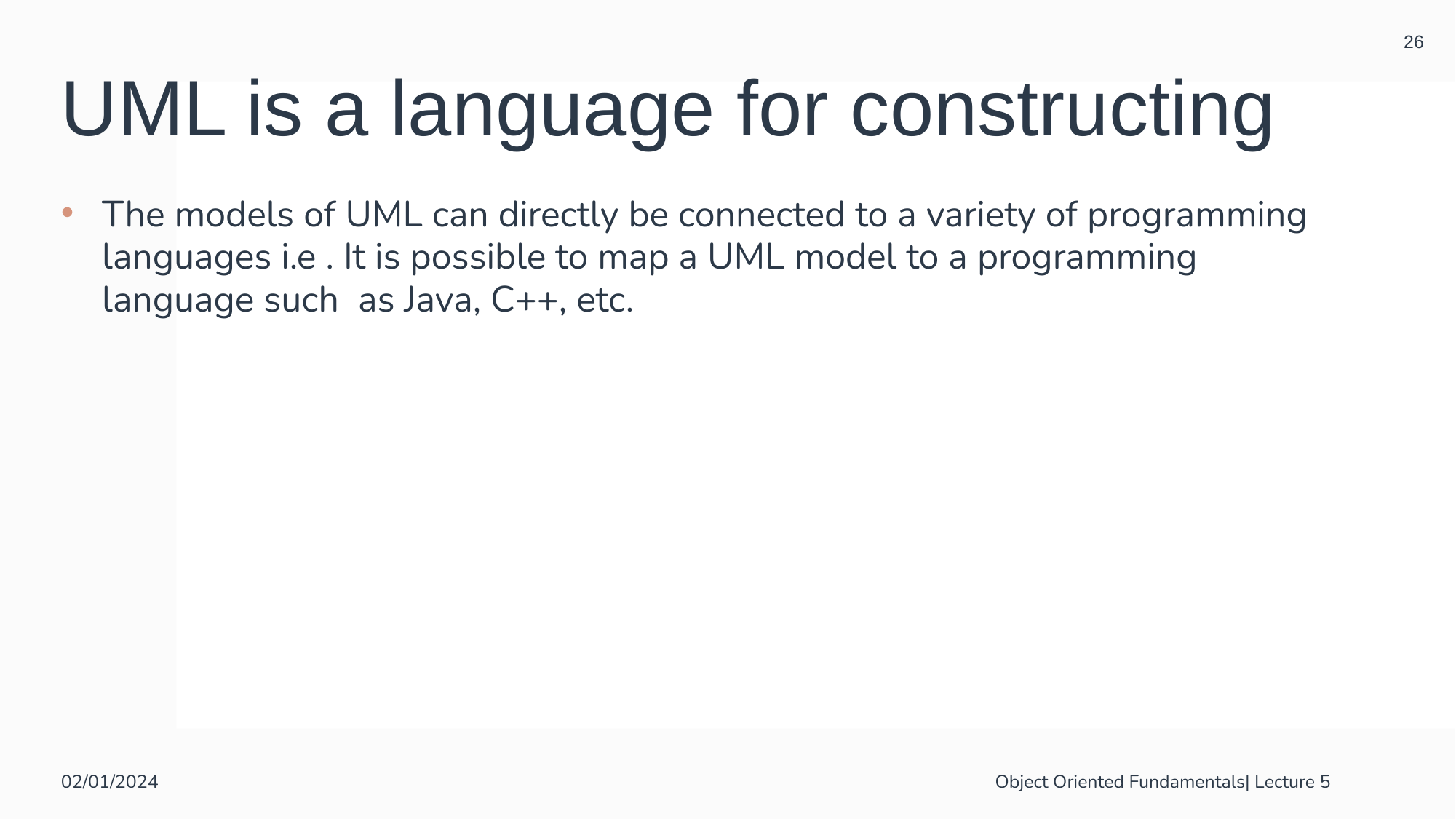

26
# UML is a language for constructing
The models of UML can directly be connected to a variety of programming languages i.e . It is possible to map a UML model to a programming language such  as Java, C++, etc.
02/01/2024
Object Oriented Fundamentals| Lecture 5